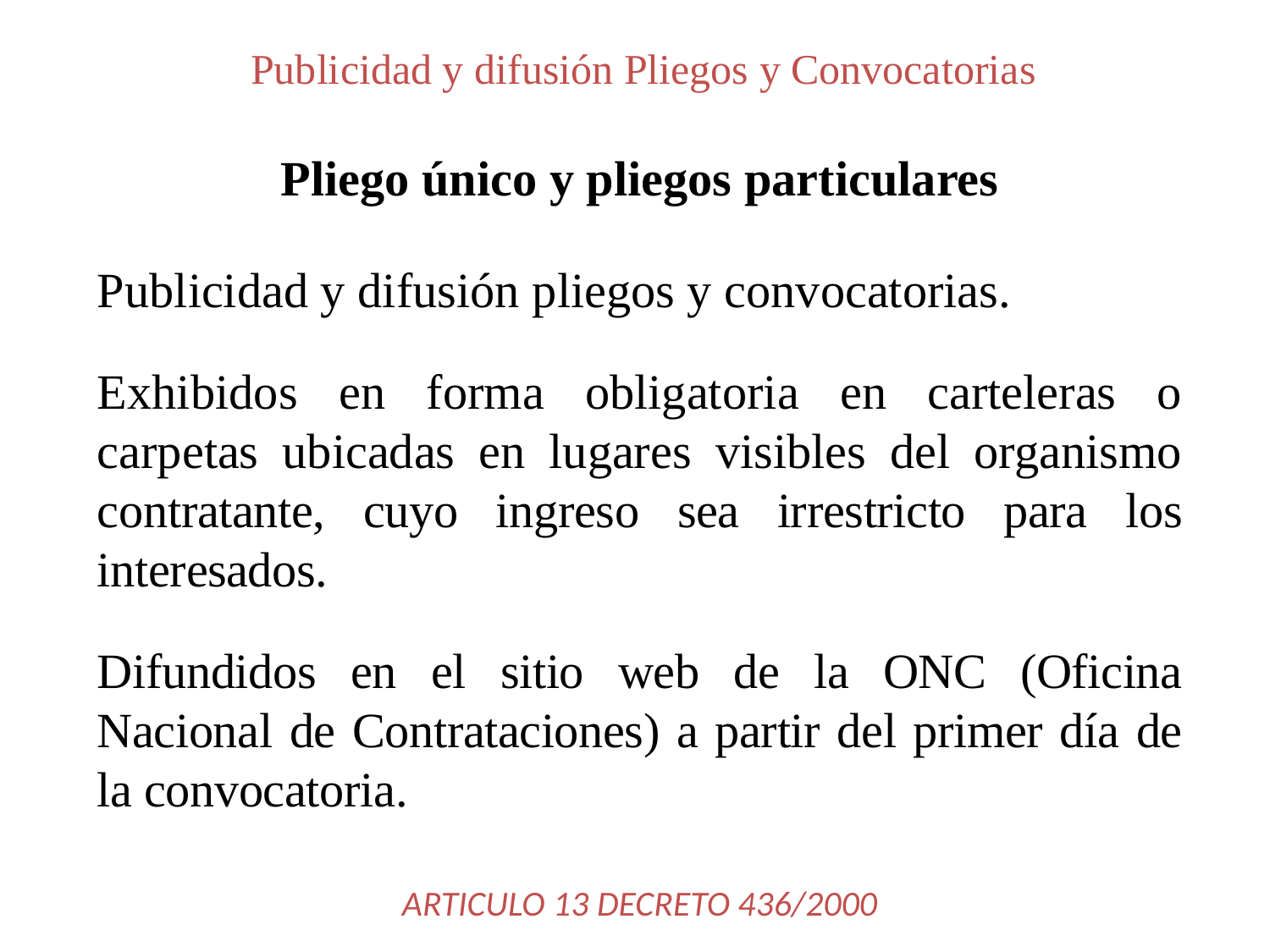

Publicidad y difusión Pliegos y Convocatorias
Pliego único y pliegos particulares
Publicidad y difusión pliegos y convocatorias.
Exhibidos en forma obligatoria en carteleras o carpetas ubicadas en lugares visibles del organismo contratante, cuyo ingreso sea irrestricto para los interesados.
Difundidos en el sitio web de la ONC (Oficina Nacional de Contrataciones) a partir del primer día de la convocatoria.

ARTICULO 13 DECRETO 436/2000